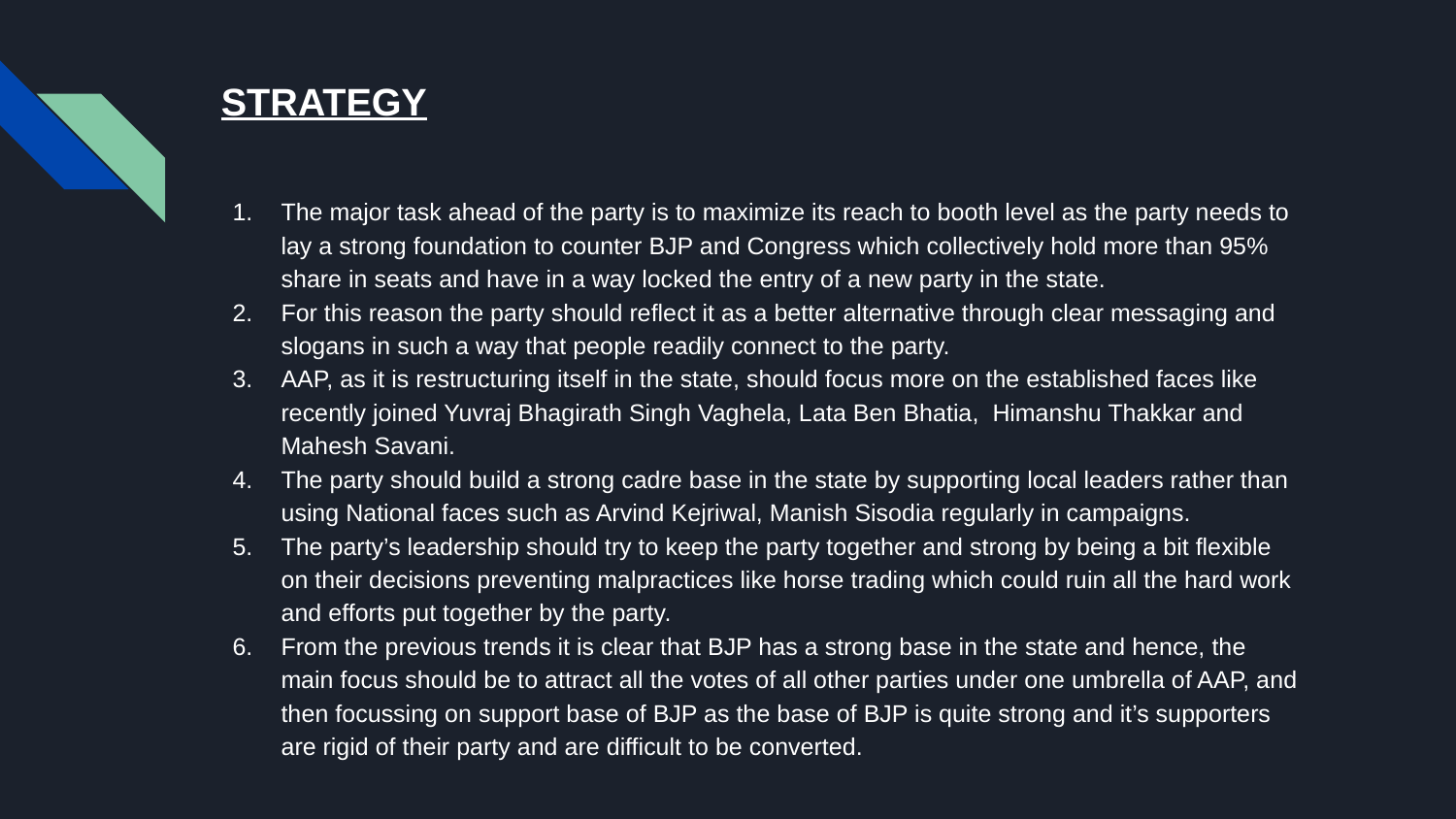

# STRATEGY

The major task ahead of the party is to maximize its reach to booth level as the party needs to lay a strong foundation to counter BJP and Congress which collectively hold more than 95% share in seats and have in a way locked the entry of a new party in the state.
For this reason the party should reflect it as a better alternative through clear messaging and slogans in such a way that people readily connect to the party.
AAP, as it is restructuring itself in the state, should focus more on the established faces like recently joined Yuvraj Bhagirath Singh Vaghela, Lata Ben Bhatia,  Himanshu Thakkar and Mahesh Savani.
The party should build a strong cadre base in the state by supporting local leaders rather than using National faces such as Arvind Kejriwal, Manish Sisodia regularly in campaigns.
The party’s leadership should try to keep the party together and strong by being a bit flexible on their decisions preventing malpractices like horse trading which could ruin all the hard work and efforts put together by the party.
From the previous trends it is clear that BJP has a strong base in the state and hence, the main focus should be to attract all the votes of all other parties under one umbrella of AAP, and then focussing on support base of BJP as the base of BJP is quite strong and it’s supporters are rigid of their party and are difficult to be converted.